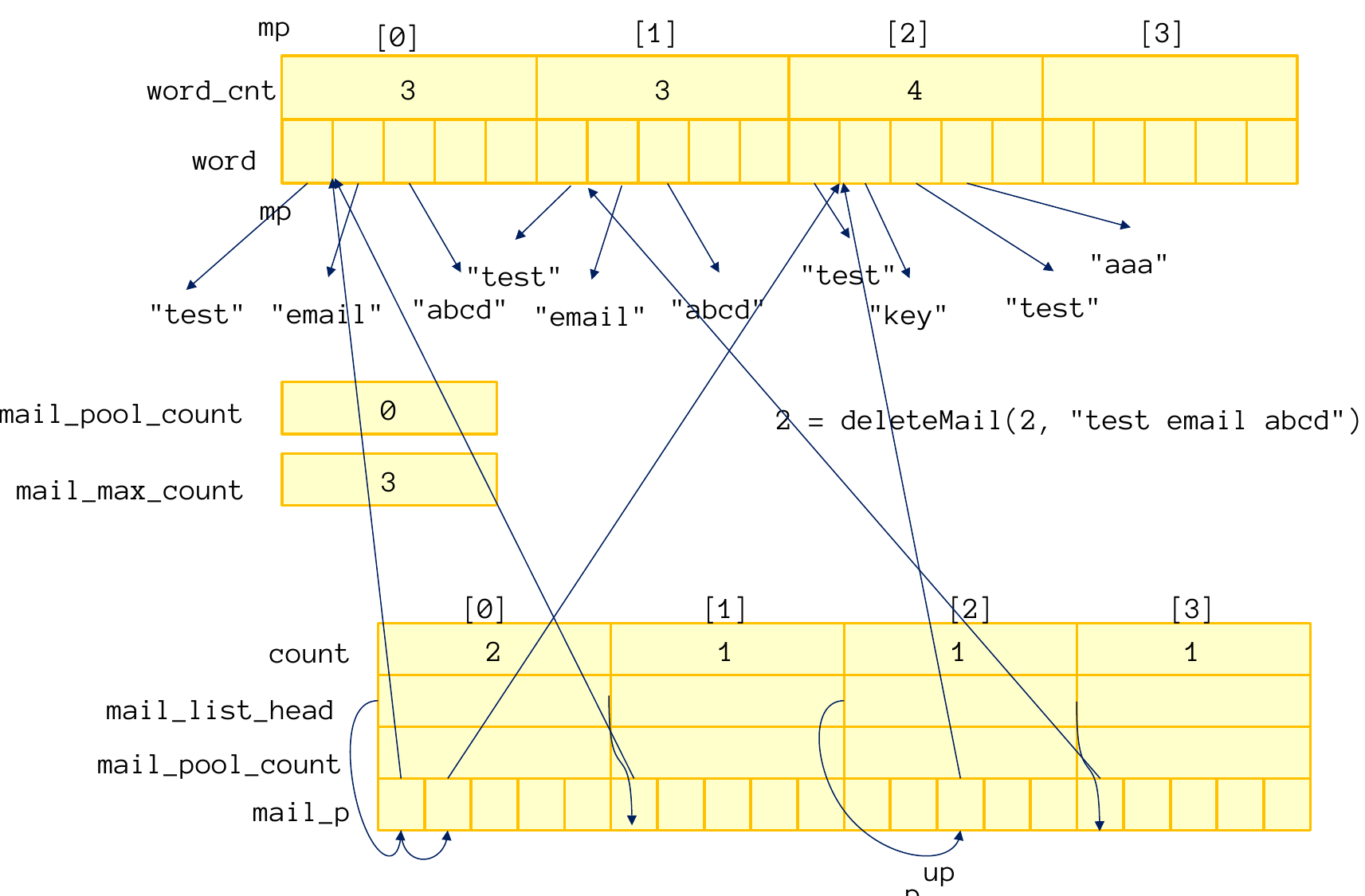

mp
[1]
[2]
[3]
[0]
word_cnt
3
3
4

word
mp
"aaa"
"test"
"test"
"test"
"abcd"
"abcd"
"test"
"email"
"key"
"email"
mail_pool_count
0
2 = deleteMail(2, "test email abcd")
mail_max_count
3
[0]
[1]
[2]
[3]
count
2
1
1
1
mail_list_head

mail_pool_count
mail_p

up
p